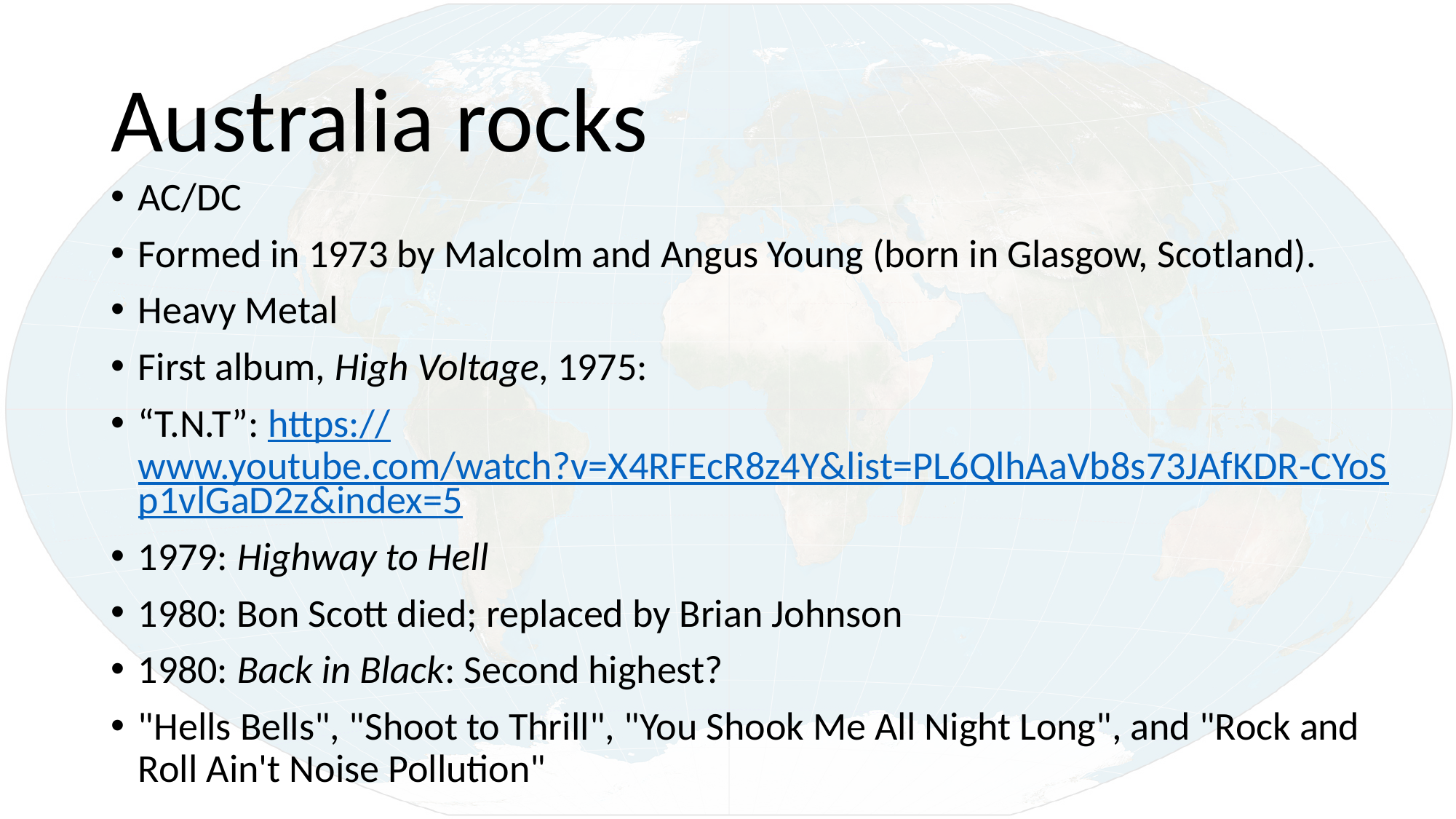

# Australia rocks
AC/DC
Formed in 1973 by Malcolm and Angus Young (born in Glasgow, Scotland).
Heavy Metal
First album, High Voltage, 1975:
“T.N.T”: https://www.youtube.com/watch?v=X4RFEcR8z4Y&list=PL6QlhAaVb8s73JAfKDR-CYoSp1vlGaD2z&index=5
1979: Highway to Hell
1980: Bon Scott died; replaced by Brian Johnson
1980: Back in Black: Second highest?
"Hells Bells", "Shoot to Thrill", "You Shook Me All Night Long", and "Rock and Roll Ain't Noise Pollution"